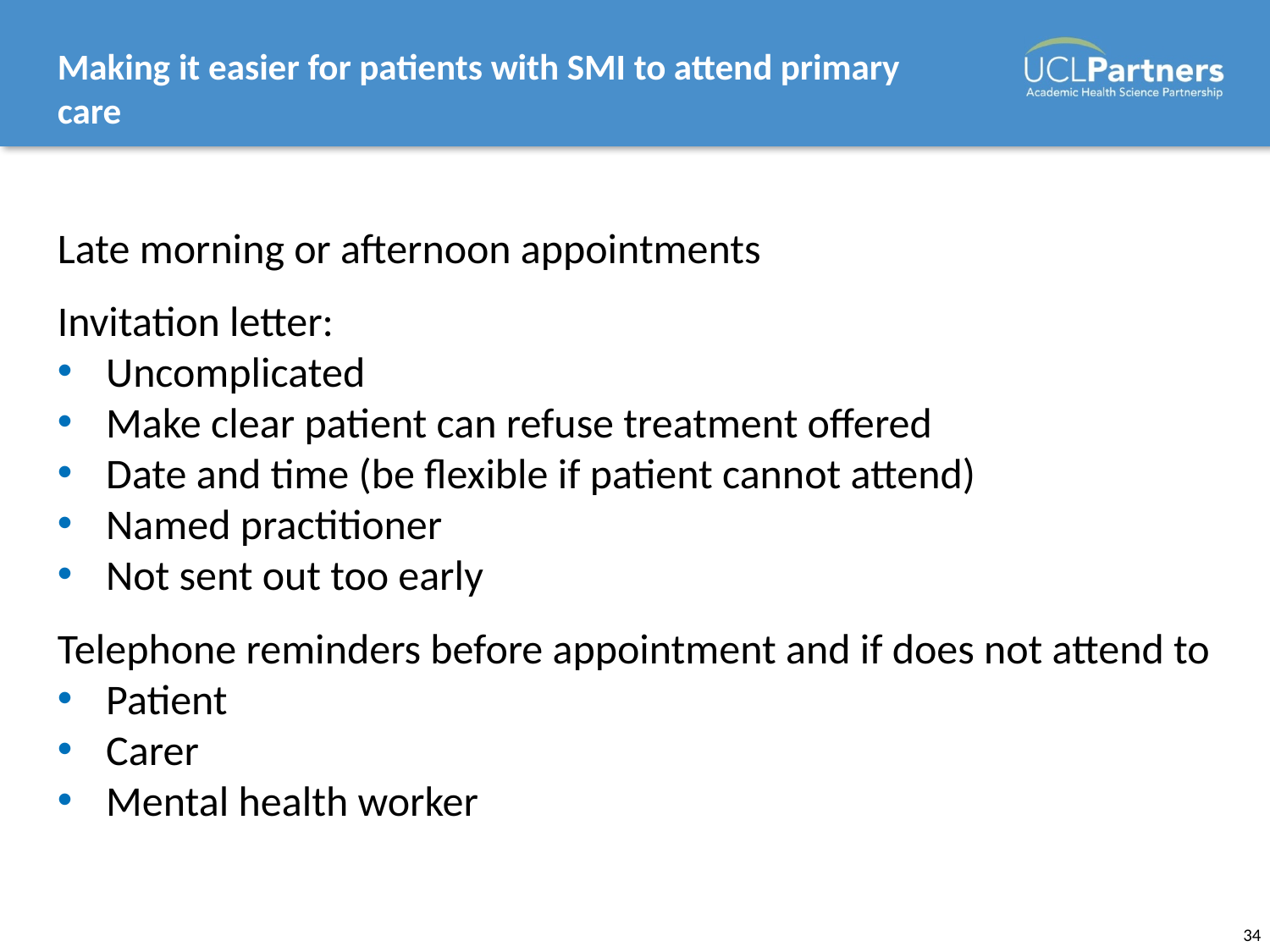

# Making it easier for patients with SMI to attend primary care
Late morning or afternoon appointments

Invitation letter:
Uncomplicated
Make clear patient can refuse treatment offered
Date and time (be flexible if patient cannot attend)
Named practitioner
Not sent out too early

Telephone reminders before appointment and if does not attend to
Patient
Carer
Mental health worker
34